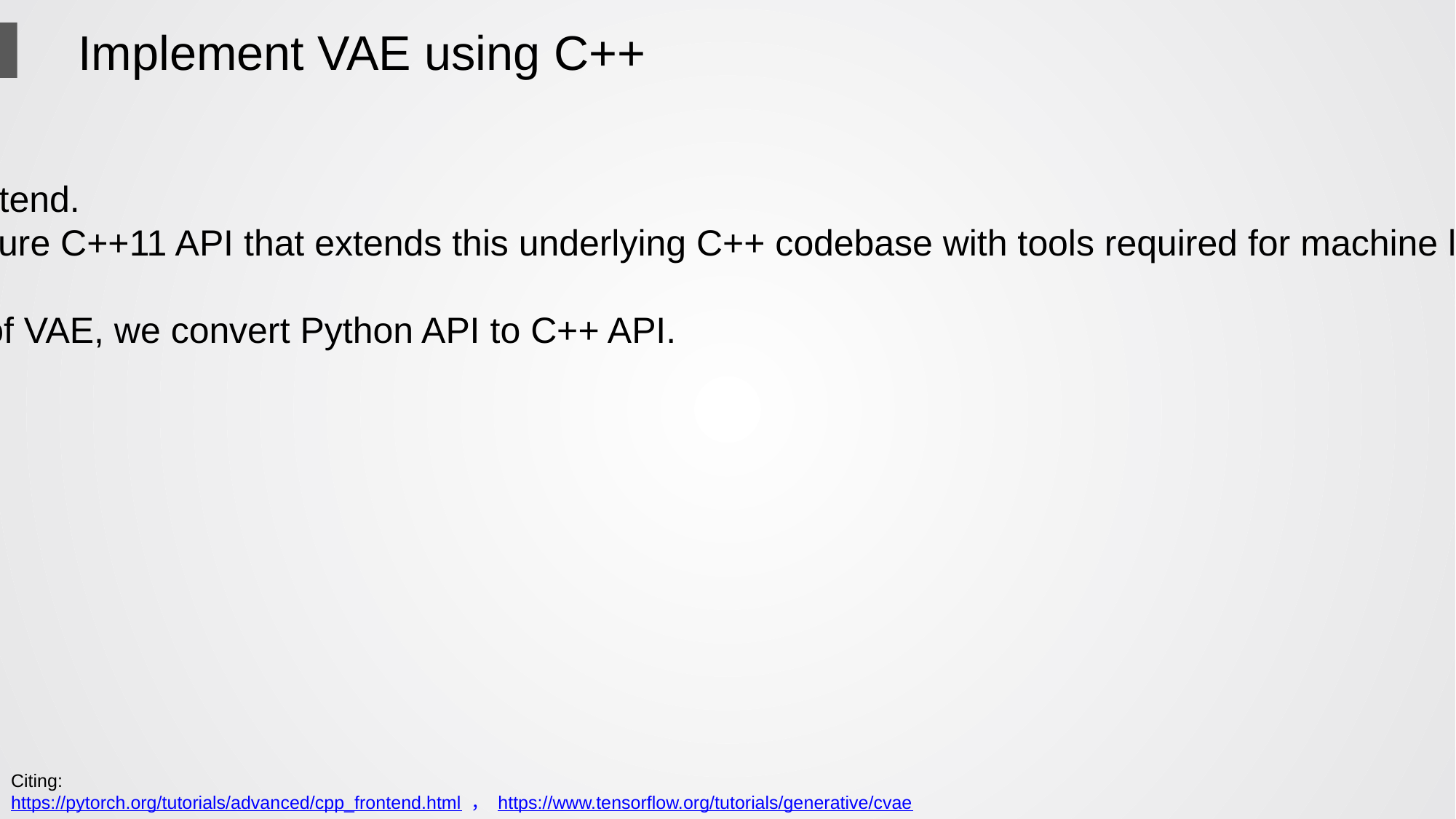

Implement VAE using C++

Using the PYTORCH C++ frontend.
The C++ frontend exposes a pure C++11 API that extends this underlying C++ codebase with tools required for machine learning training and inference.

Based on our Python version of VAE, we convert Python API to C++ API.
Citing:
https://pytorch.org/tutorials/advanced/cpp_frontend.html ， https://www.tensorflow.org/tutorials/generative/cvae